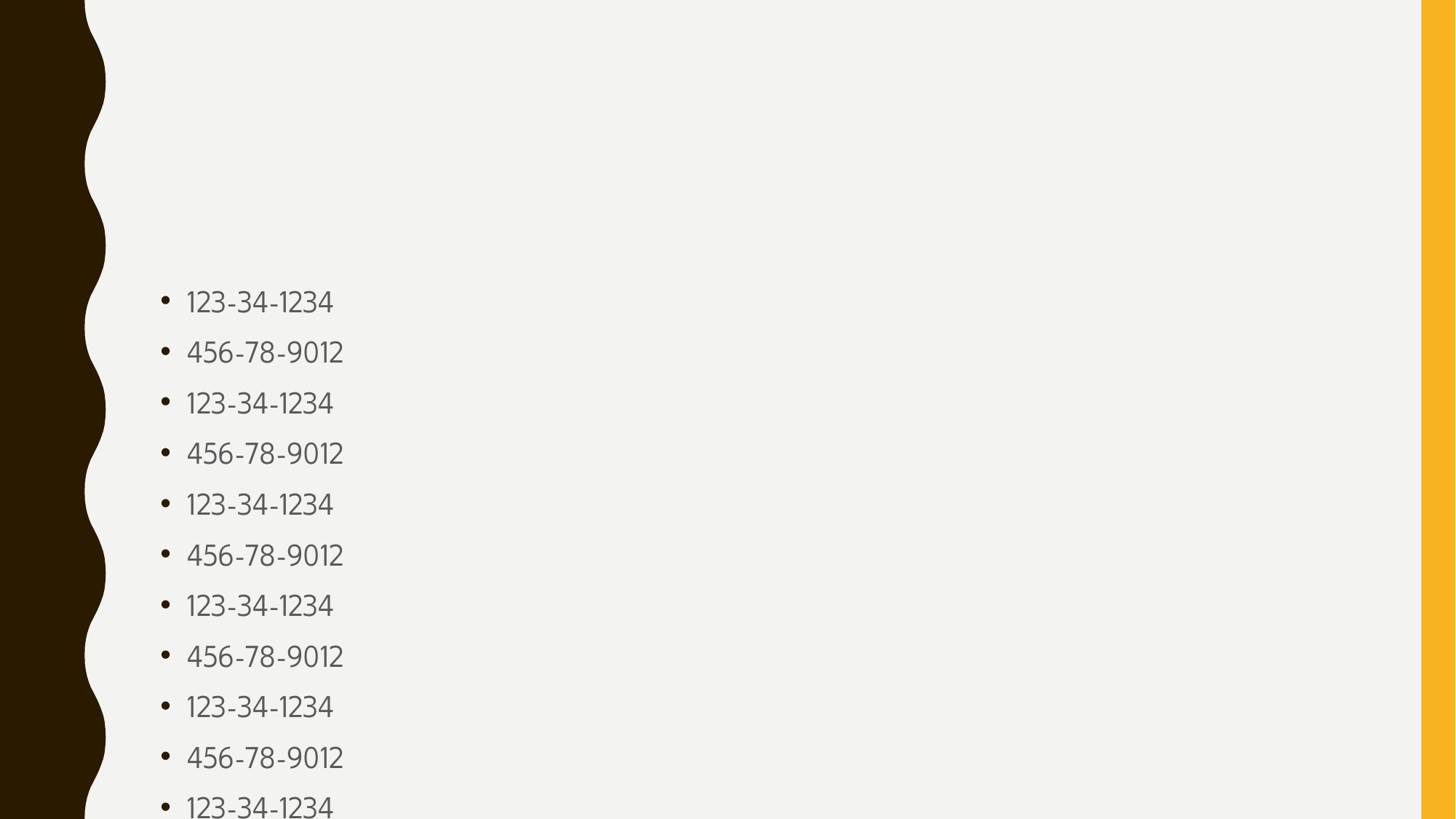

#
123-34-1234
456-78-9012
123-34-1234
456-78-9012
123-34-1234
456-78-9012
123-34-1234
456-78-9012
123-34-1234
456-78-9012
123-34-1234
456-78-9012
123-34-1234
456-78-9012
123-34-1234
456-78-9012
123-34-1234
456-78-9012
123-34-1234
456-78-9012
123-34-1234
456-78-9012
123-34-1234
456-78-9012
123-34-1234
456-78-9012
123-34-1234
456-78-9012
123-34-1234
456-78-9012
123-34-1234
456-78-9012
123-34-1234
456-78-9012
123-34-1234
456-78-9012
123-34-1234
456-78-9012
123-34-1234
456-78-9012
123-34-1234
456-78-9012
123-34-1234
456-78-9012
123-34-1234
456-78-9012
123-34-1234
456-78-9012
123-34-1234
456-78-9012
123-34-1234
456-78-9012
123-34-1234
456-78-9012
123-34-1234
456-78-9012
123-34-1234
456-78-9012
123-34-1234
456-78-9012
123-34-1234
456-78-9012
123-34-1234
456-78-9012
123-34-1234
456-78-9012
123-34-1234
456-78-9012
123-34-1234
456-78-9012
123-34-1234
456-78-9012
123-34-1234
456-78-9012
123-34-1234
456-78-9012
123-34-1234
456-78-9012
123-34-1234
456-78-9012
123-34-1234
456-78-9012
123-34-1234
456-78-9012
123-34-1234
456-78-9012
123-34-1234
456-78-9012
123-34-1234
456-78-9012
123-34-1234
456-78-9012
123-34-1234
456-78-9012
123-34-1234
456-78-9012
123-34-1234
456-78-9012
123-34-1234
456-78-9012
123-34-1234
456-78-9012
123-34-1234
456-78-9012
123-34-1234
456-78-9012
123-34-1234
456-78-9012
123-34-1234
456-78-9012
123-34-1234
456-78-9012
123-34-1234
456-78-9012